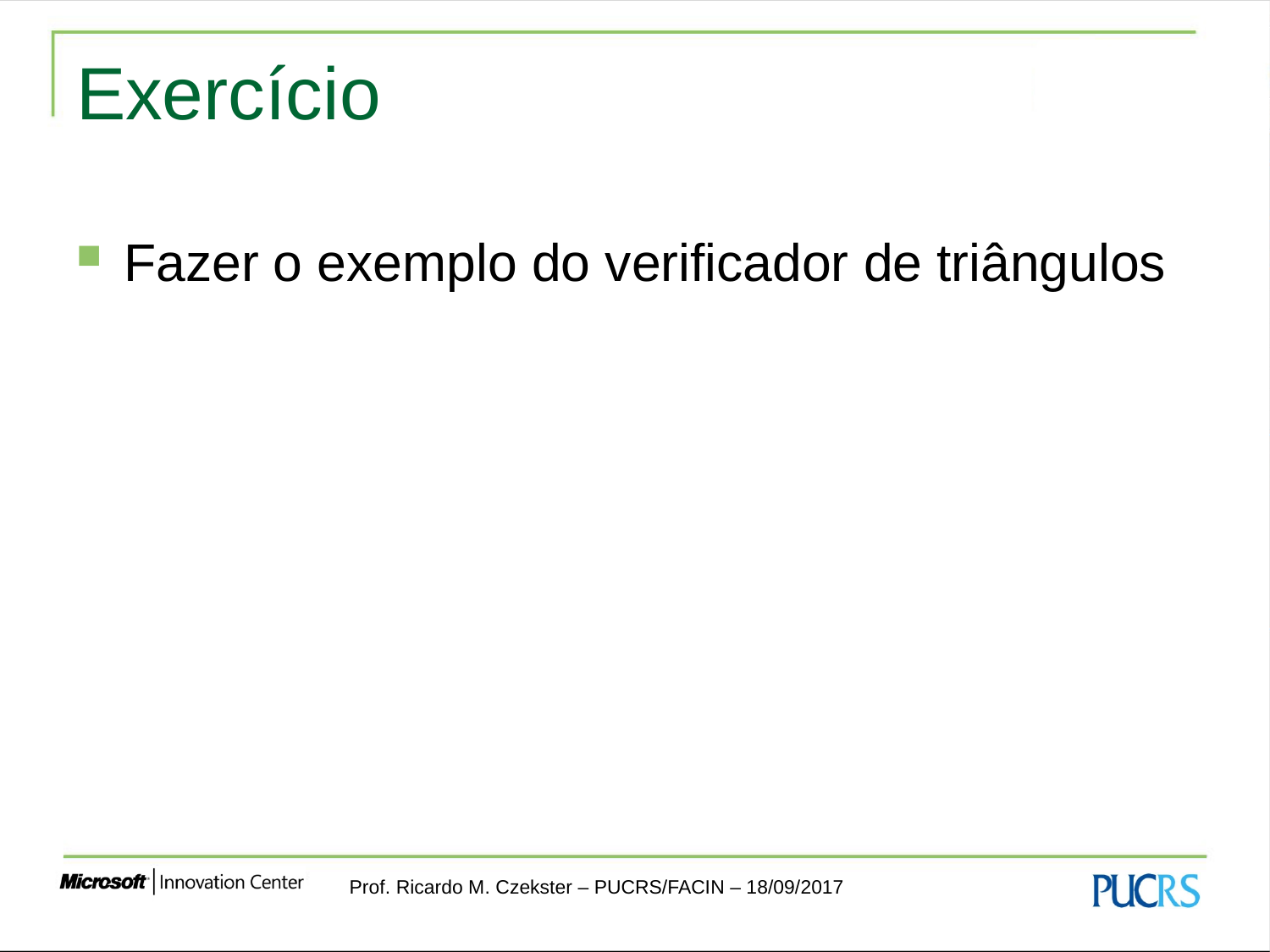

# Exercício
Fazer o exemplo do verificador de triângulos